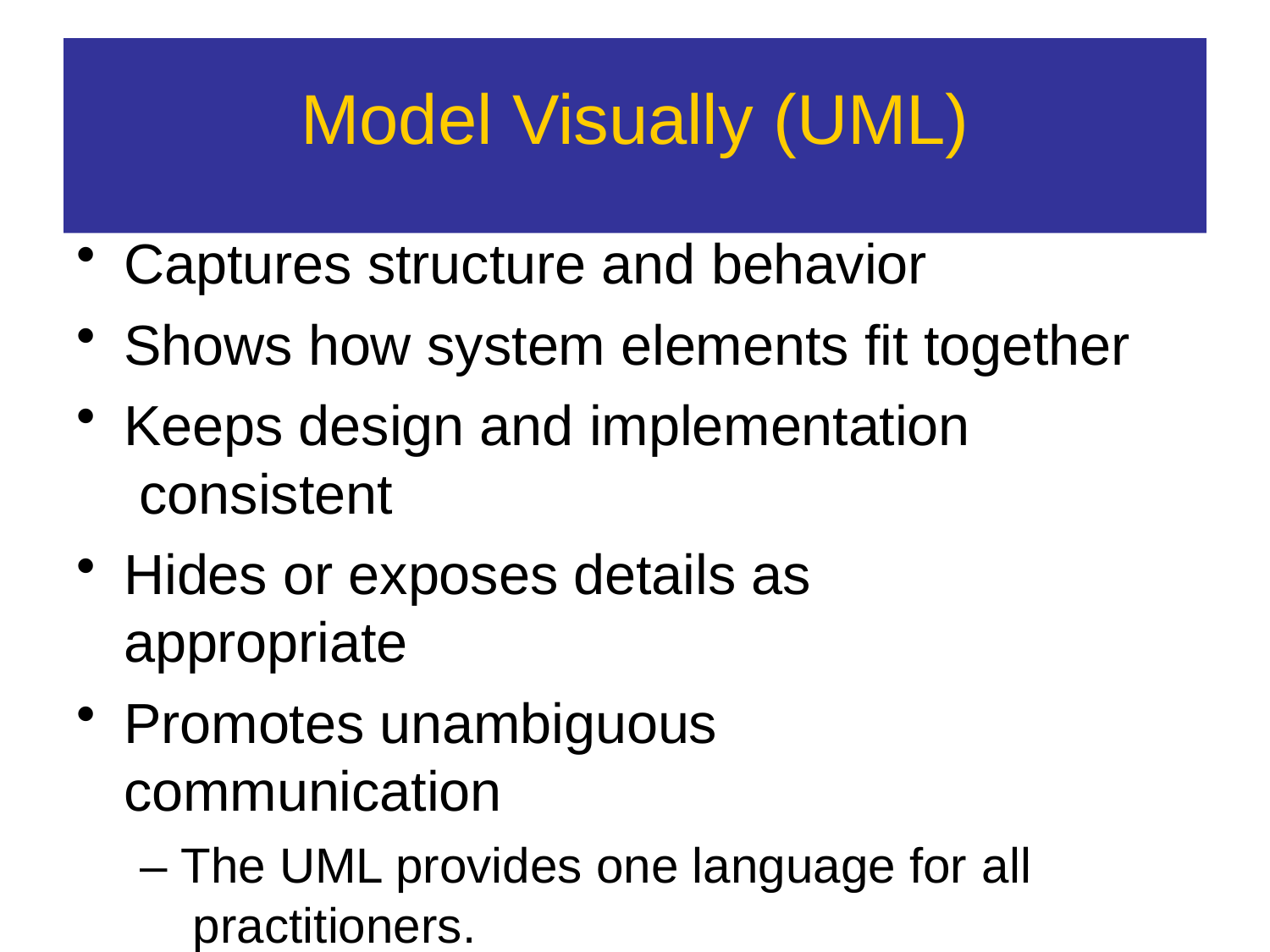

# Model	Visually (UML)
Captures structure and behavior
Shows how system elements fit together
Keeps design and implementation  consistent
Hides or exposes details as appropriate
Promotes unambiguous communication
– The UML provides one language for all  practitioners.